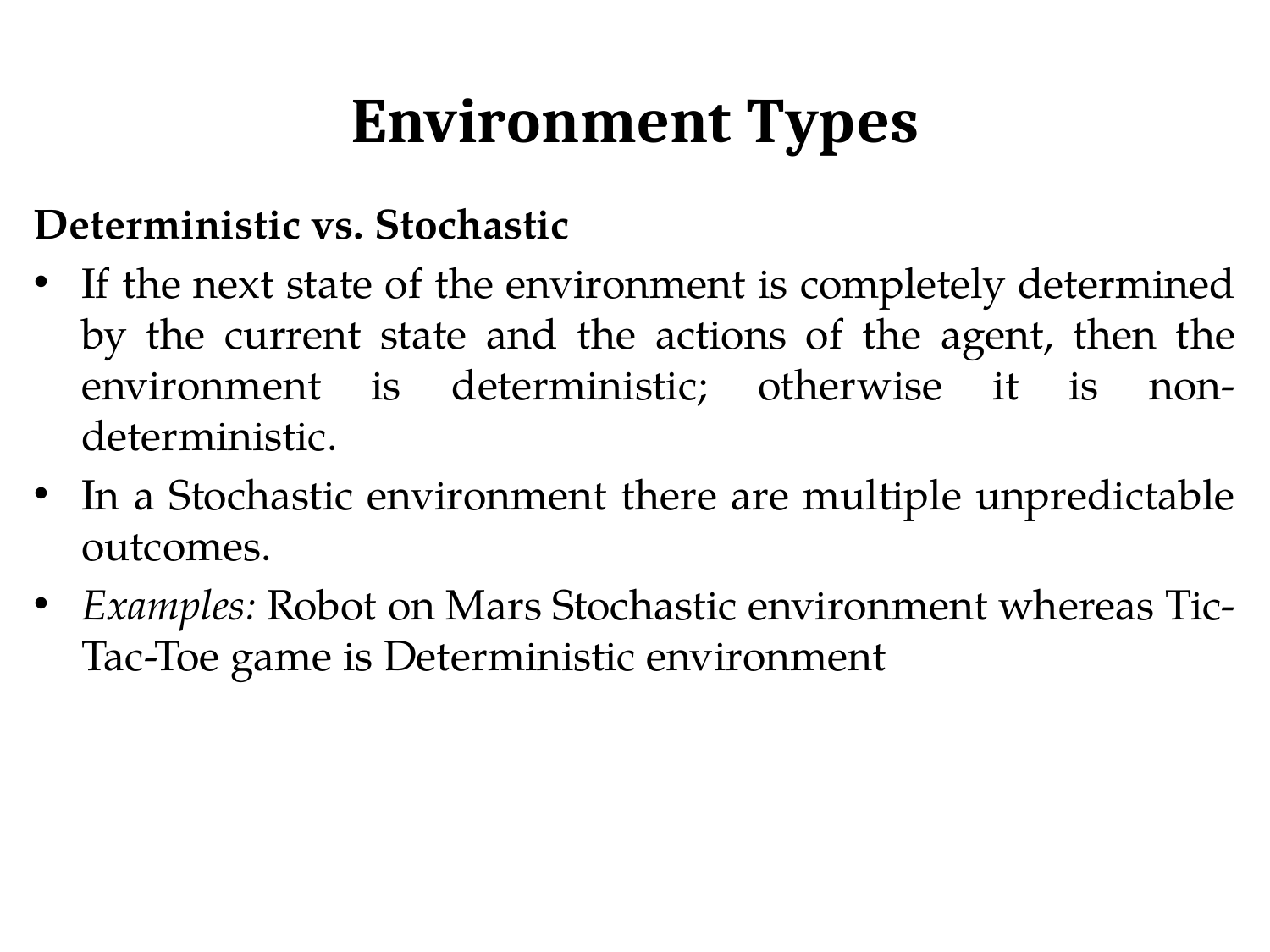

# Environment Types
Deterministic vs. Stochastic
If the next state of the environment is completely determined by the current state and the actions of the agent, then the environment is deterministic; otherwise it is non-deterministic.
In a Stochastic environment there are multiple unpredictable outcomes.
Examples: Robot on Mars Stochastic environment whereas Tic- Tac-Toe game is Deterministic environment